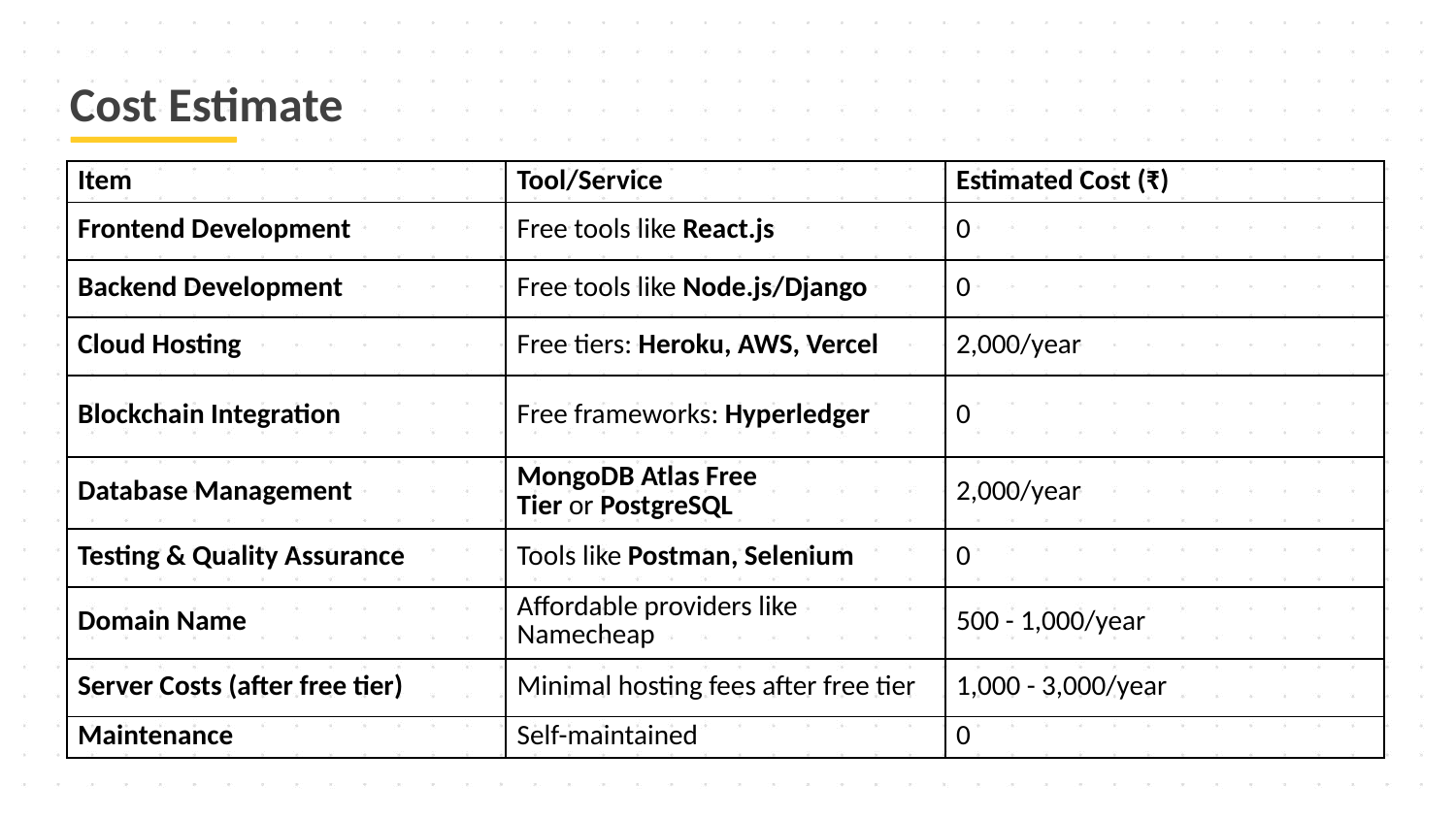

# Cost Estimate
| Item | Tool/Service | Estimated Cost (₹) |
| --- | --- | --- |
| Frontend Development | Free tools like React.js | 0 |
| Backend Development | Free tools like Node.js/Django | 0 |
| Cloud Hosting | Free tiers: Heroku, AWS, Vercel | 2,000/year |
| Blockchain Integration | Free frameworks: Hyperledger | 0 |
| Database Management | MongoDB Atlas Free Tier or PostgreSQL | 2,000/year |
| Testing & Quality Assurance | Tools like Postman, Selenium | 0 |
| Domain Name | Affordable providers like Namecheap | 500 - 1,000/year |
| Server Costs (after free tier) | Minimal hosting fees after free tier | 1,000 - 3,000/year |
| Maintenance | Self-maintained | 0 |